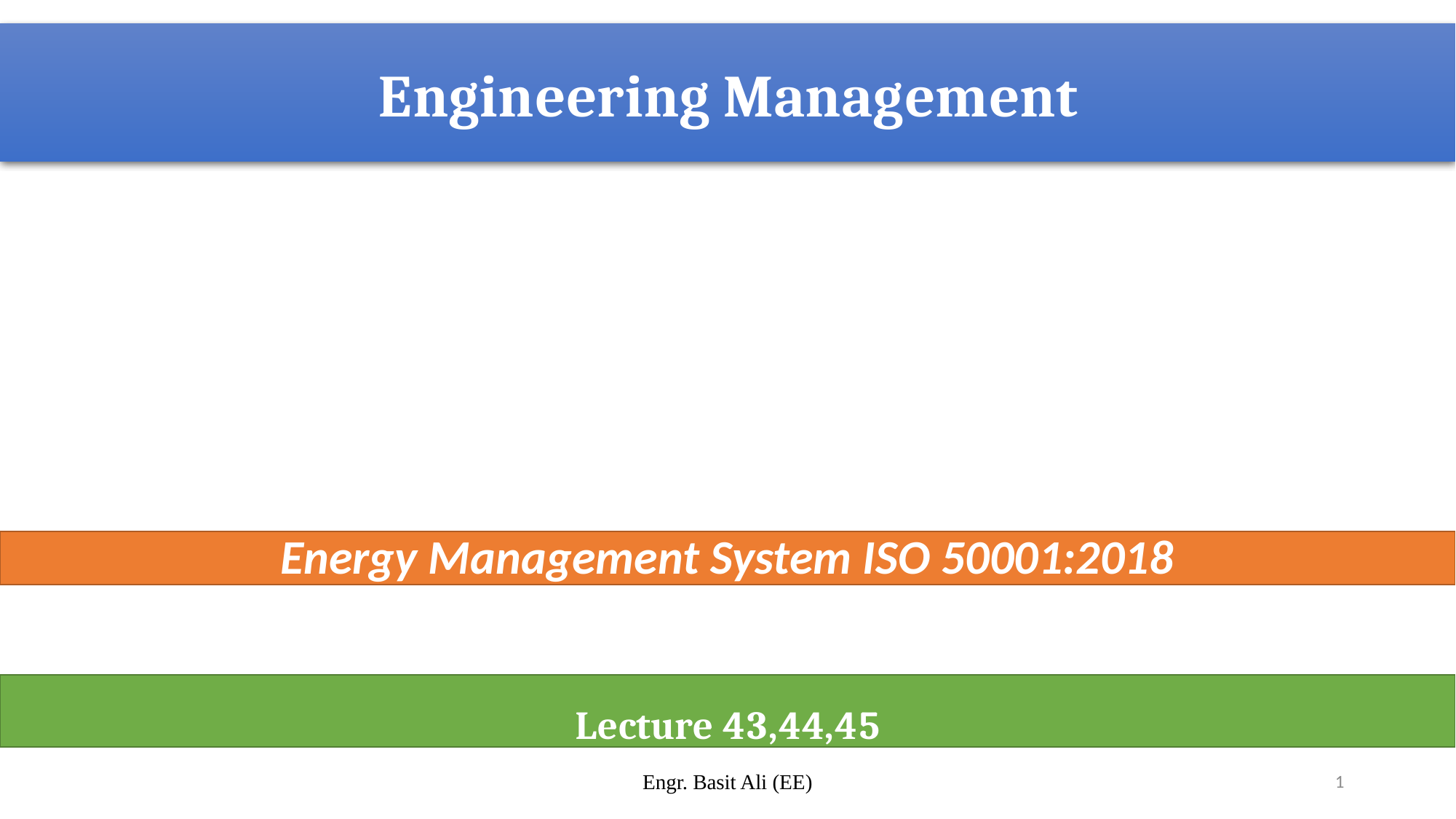

# Engineering Management
Energy Management System ISO 50001:2018
Lecture 43,44,45
Engr. Basit Ali (EE)
1